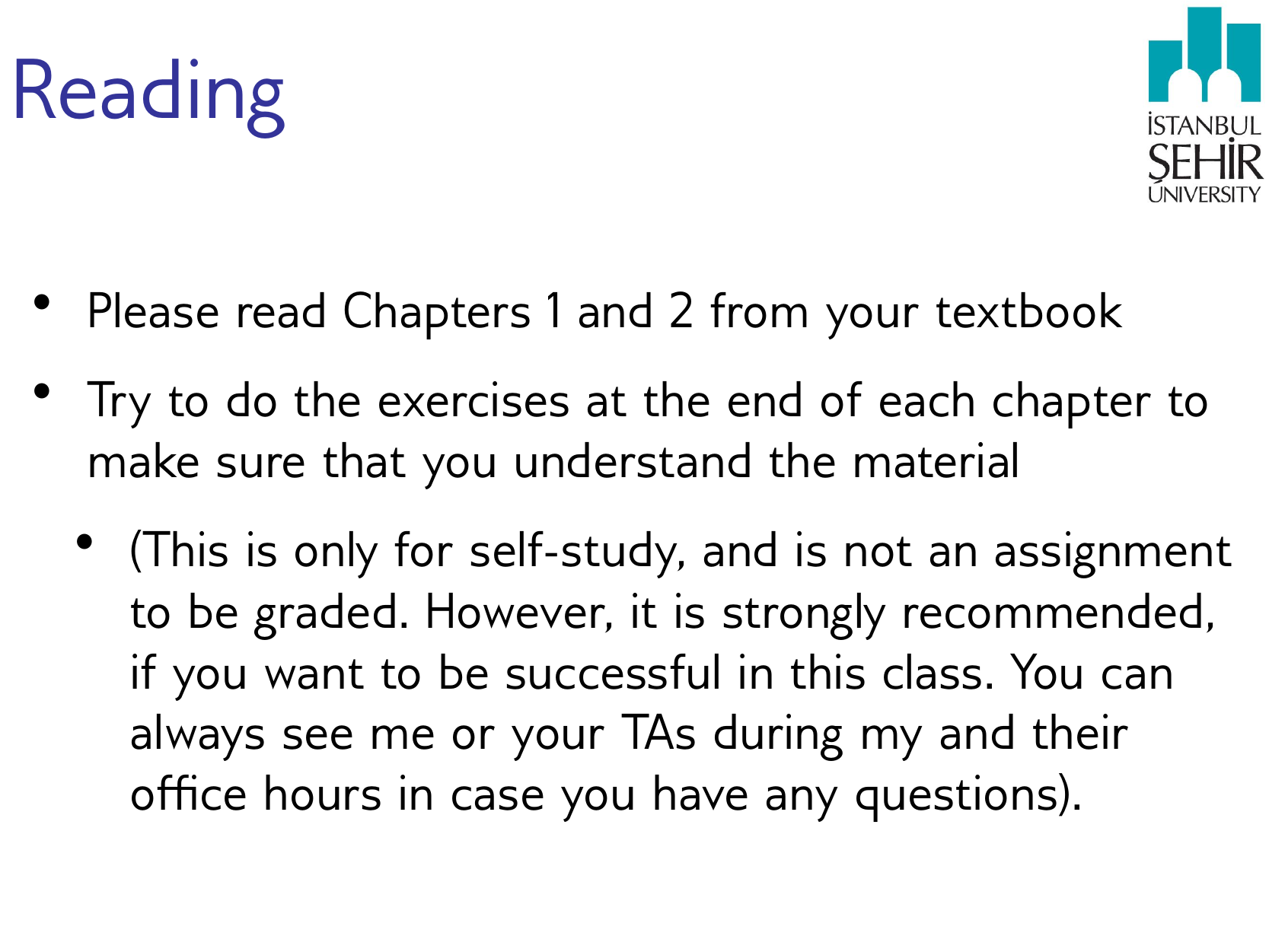

# Reading
Please read Chapters 1 and 2 from your textbook
Try to do the exercises at the end of each chapter to make sure that you understand the material
(This is only for self-study, and is not an assignment to be graded. However, it is strongly recommended, if you want to be successful in this class. You can always see me or your TAs during my and their office hours in case you have any questions).